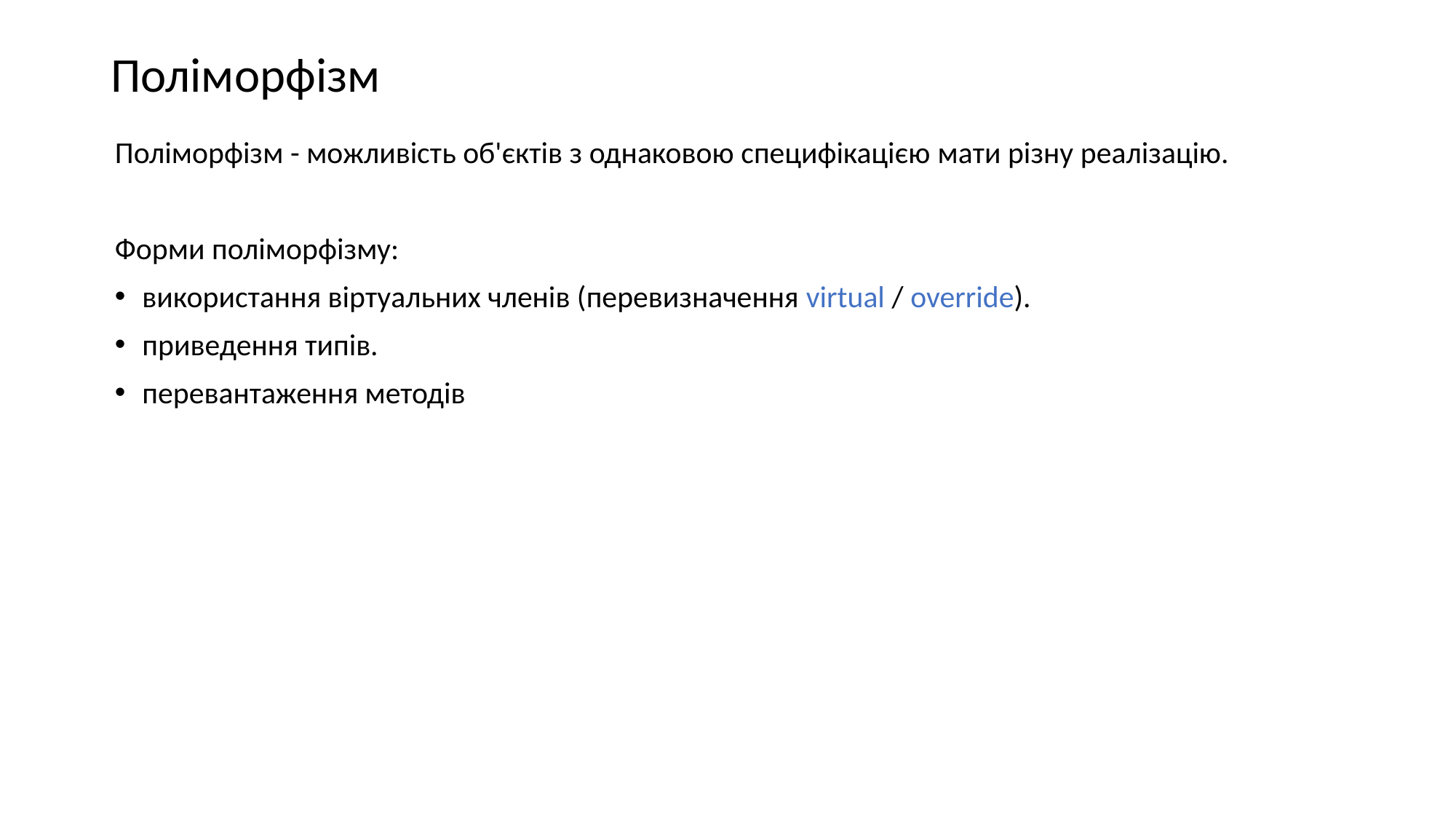

# Поліморфізм
Поліморфізм - можливість об'єктів з однаковою специфікацією мати різну реалізацію.

Форми поліморфізму:
використання віртуальних членів (перевизначення virtual / override).
приведення типів.
перевантаження методів